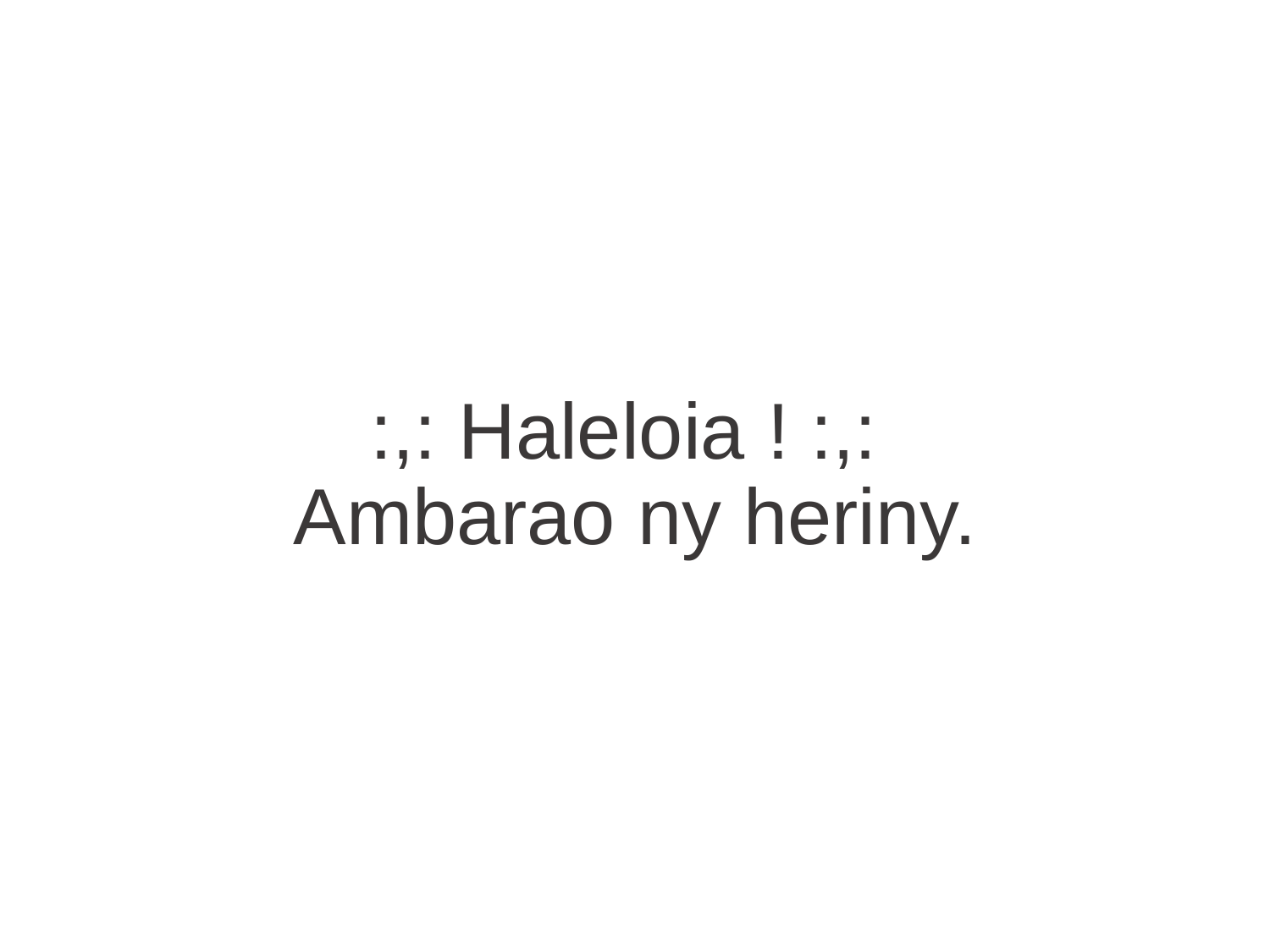

:,: Haleloia ! :,:
Ambarao ny heriny.